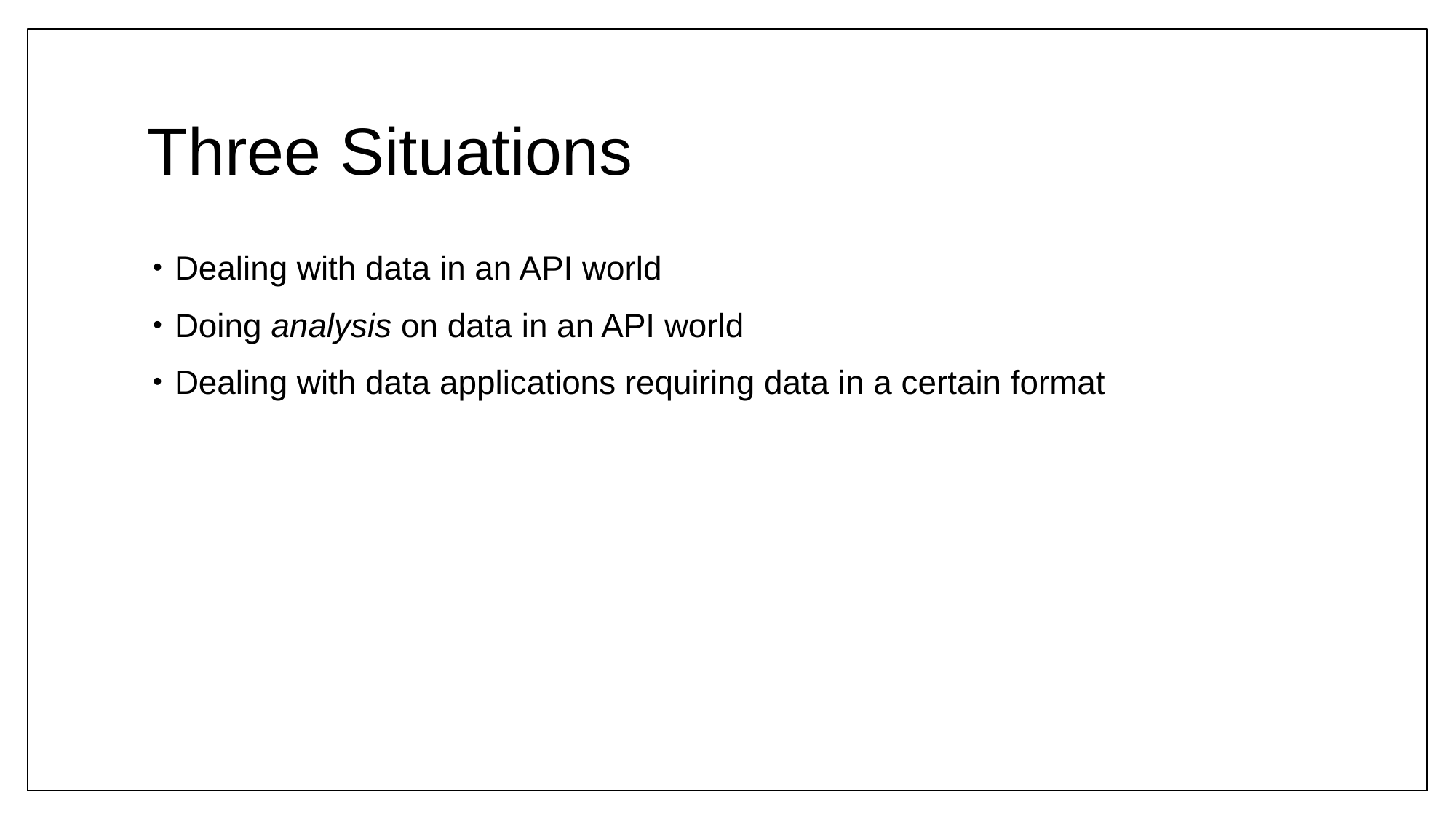

# Three Situations
Dealing with data in an API world
Doing analysis on data in an API world
Dealing with data applications requiring data in a certain format